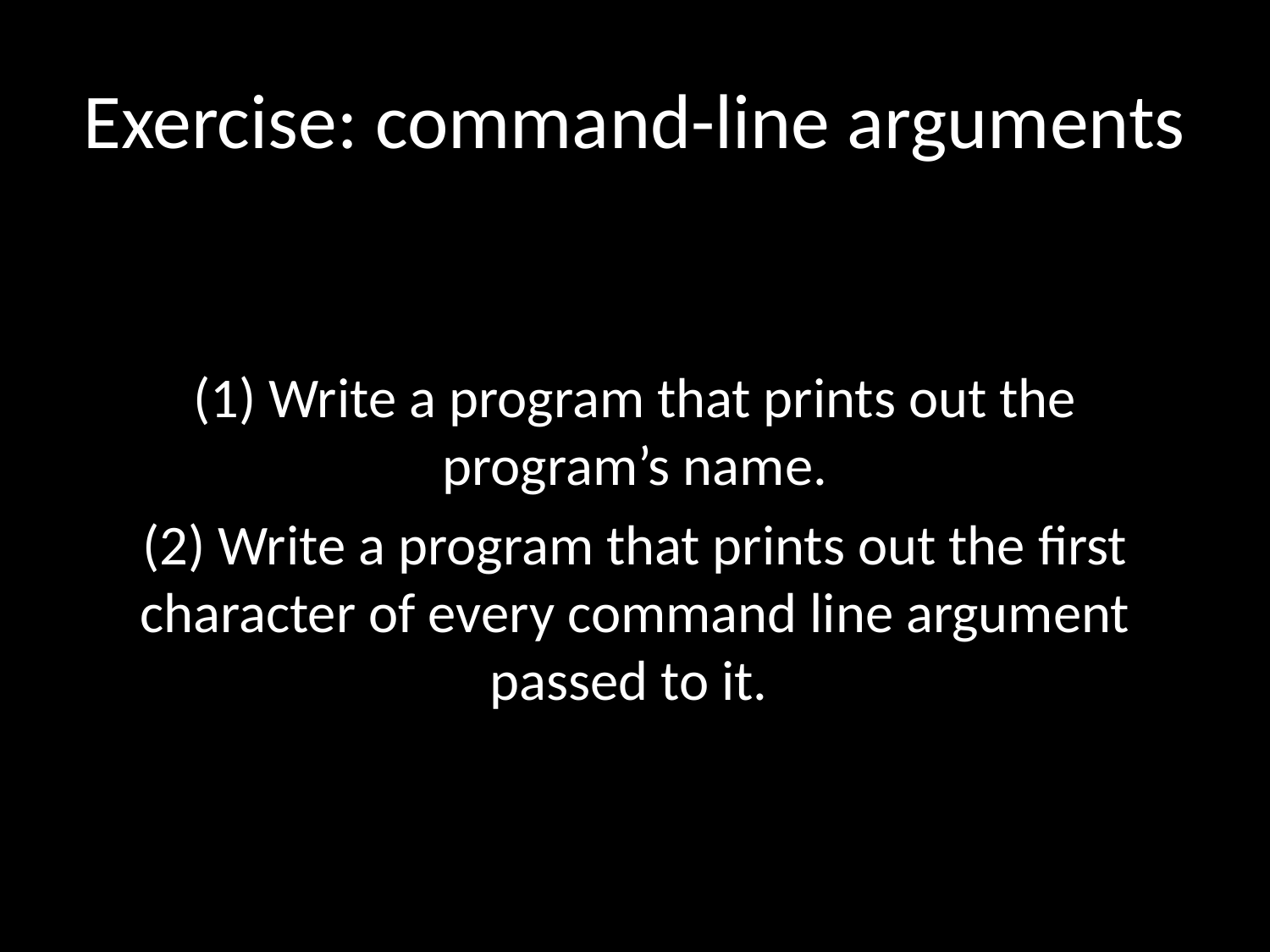

# Exercise: command-line arguments
(1) Write a program that prints out the program’s name.
(2) Write a program that prints out the first character of every command line argument passed to it.